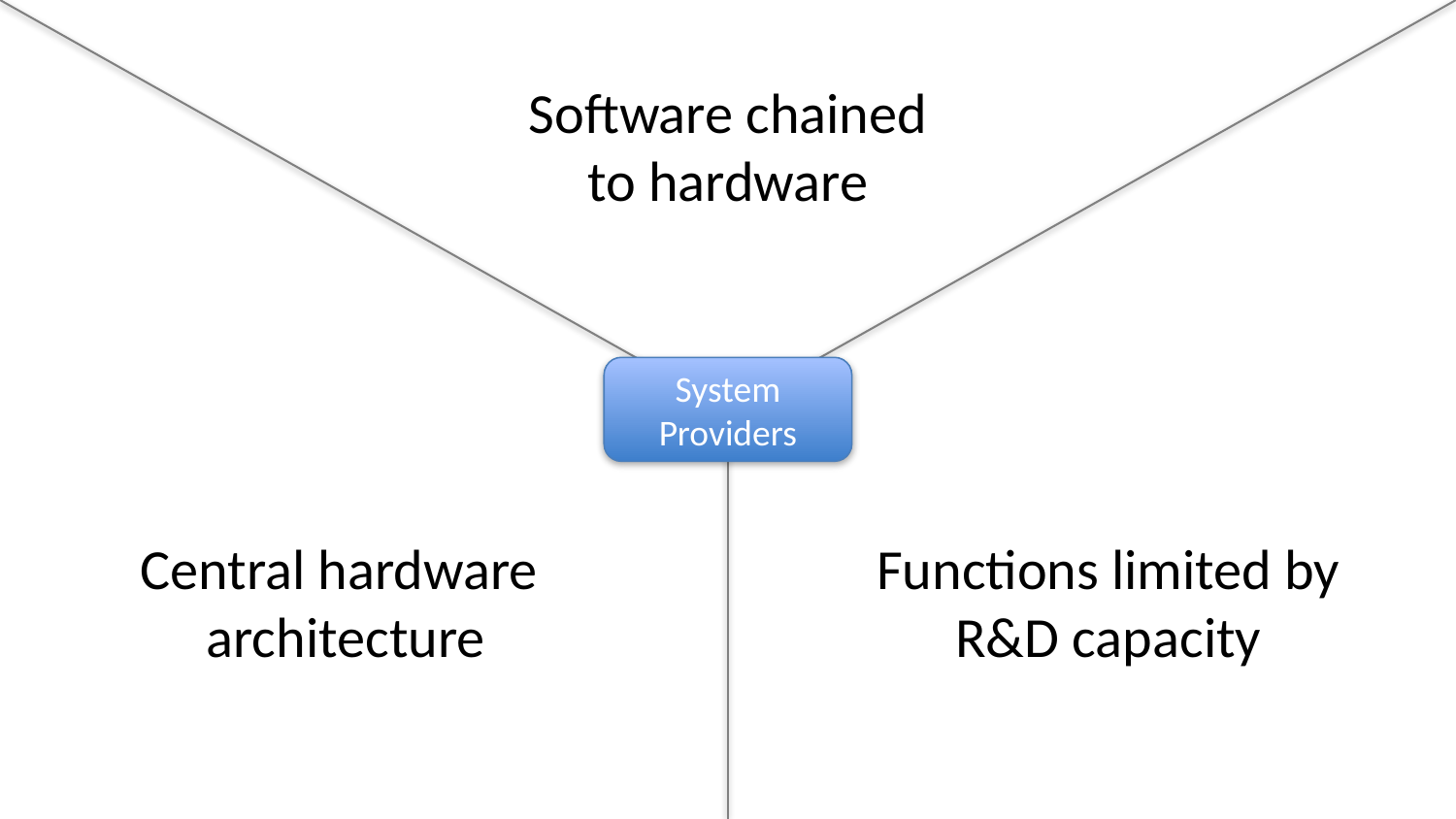

Software chained
to hardware
System
Providers
Central hardware
architecture
Functions limited by R&D capacity